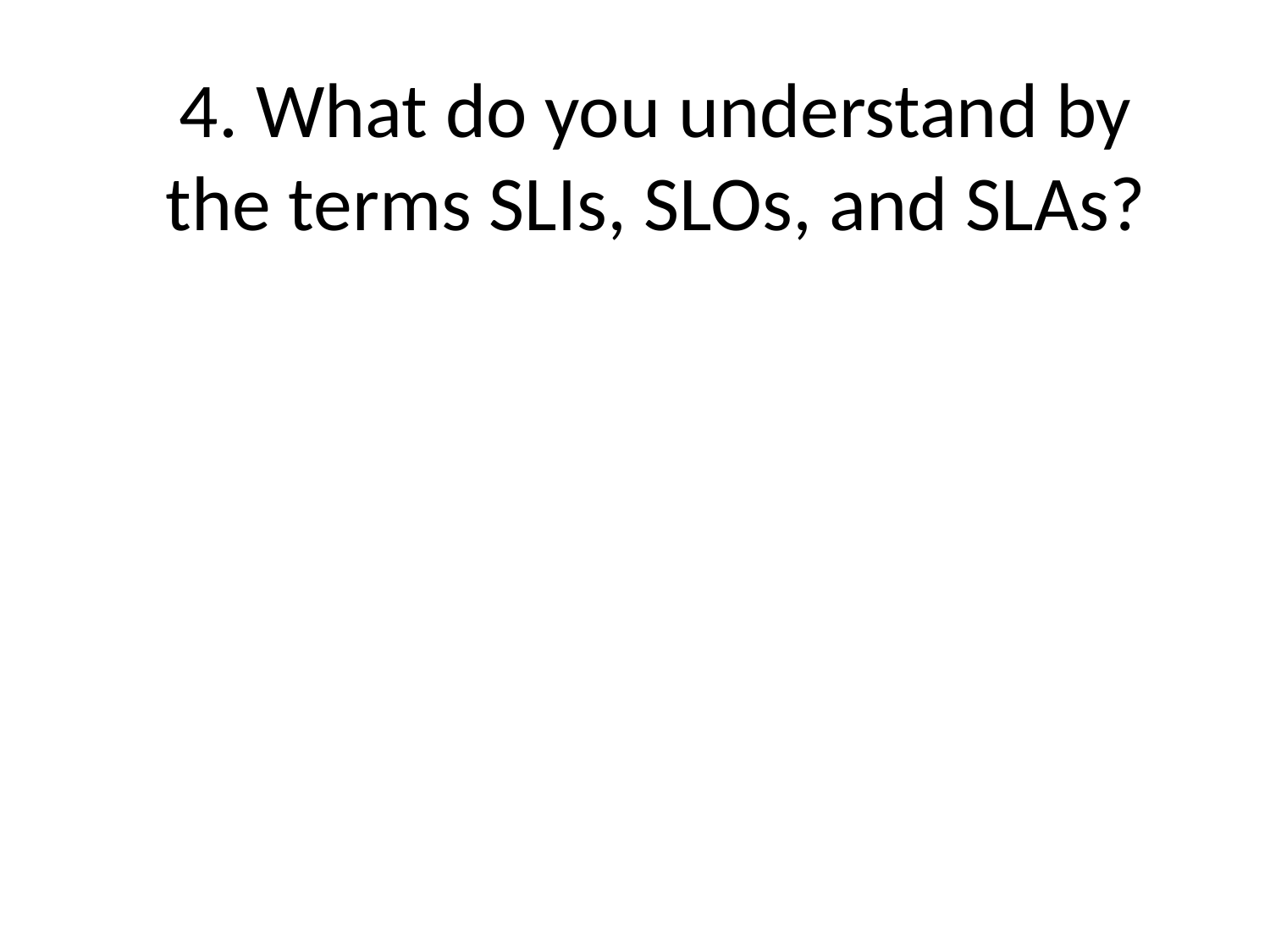

# 4. What do you understand by the terms SLIs, SLOs, and SLAs?